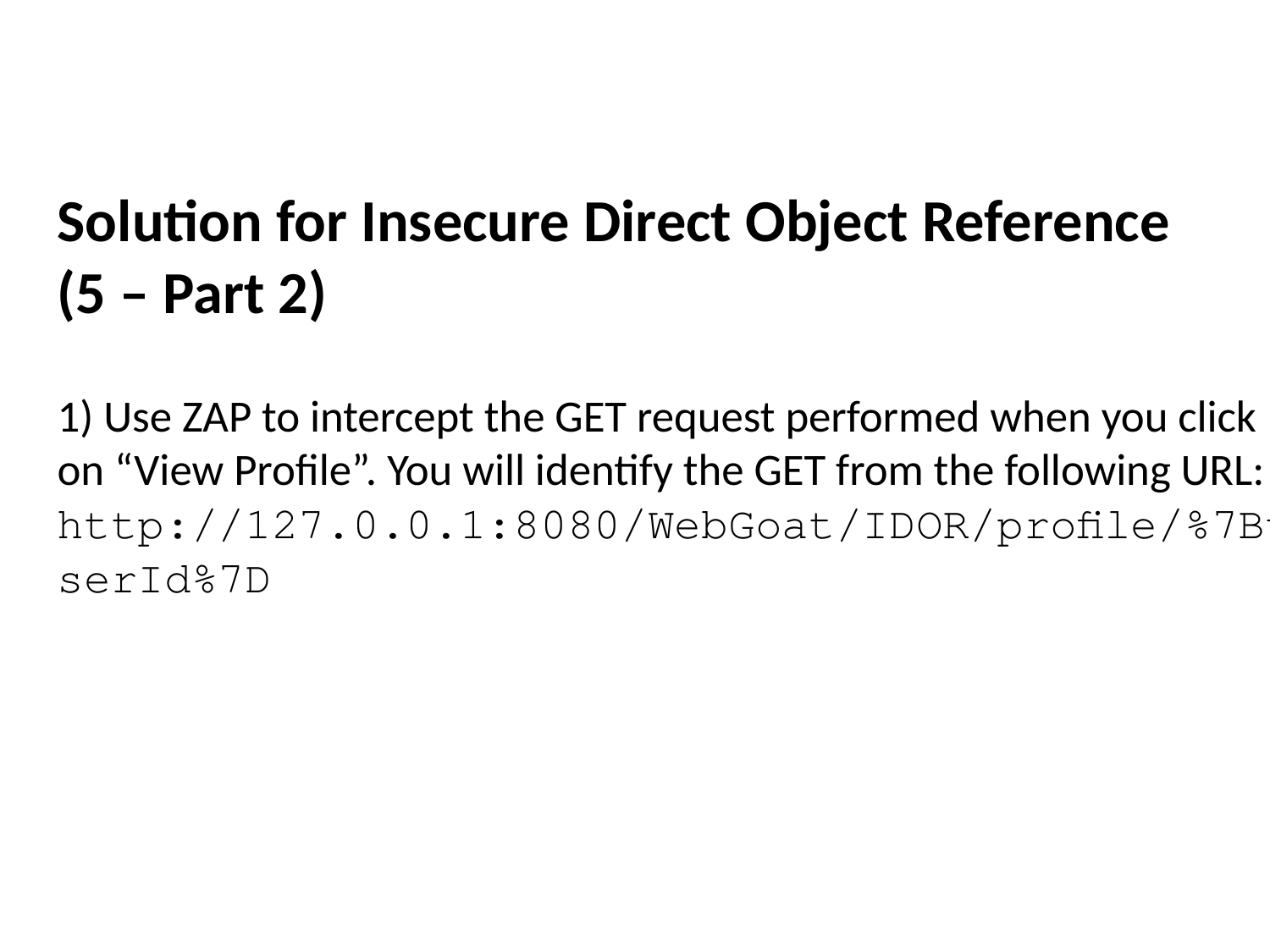

# Solution for Insecure Direct Object Reference (5 – Part 2) 1) Use ZAP to intercept the GET request performed when you click on “View Profile”. You will identify the GET from the following URL: http://127.0.0.1:8080/WebGoat/IDOR/profile/%7BuserId%7D